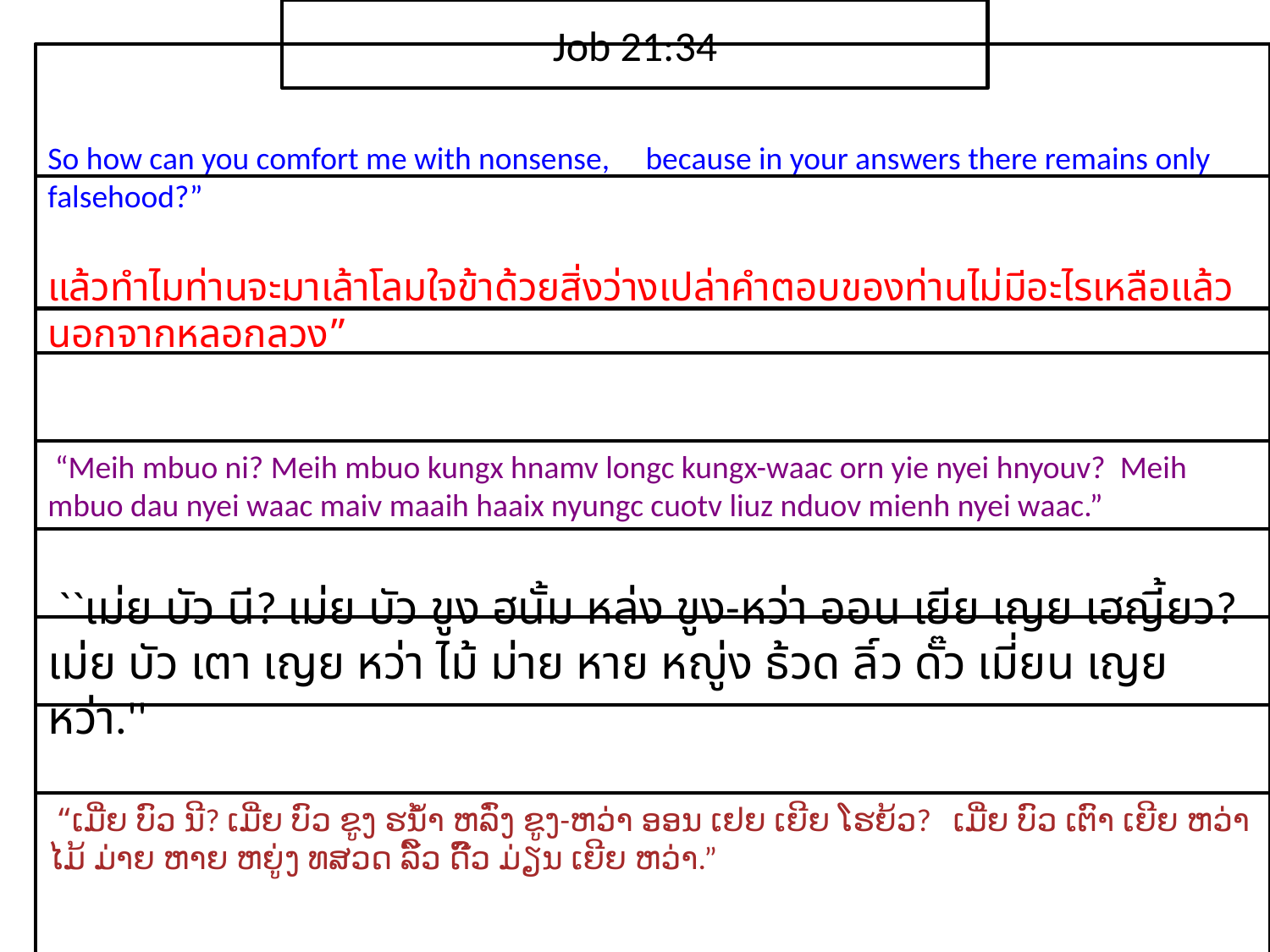

Job 21:34
So how can you comfort me with nonsense,     because in your answers there remains only falsehood?”
แล้ว​ทำไม​ท่าน​จะ​มา​เล้าโลม​ใจ​ข้า​ด้วย​สิ่ง​ว่าง​เปล่าคำตอบ​ของ​ท่าน​ไม่​มี​อะไร​เหลือ​แล้ว นอก​จาก​หลอก​ลวง”
 “Meih mbuo ni? Meih mbuo kungx hnamv longc kungx-waac orn yie nyei hnyouv?  Meih mbuo dau nyei waac maiv maaih haaix nyungc cuotv liuz nduov mienh nyei waac.”
 ``เม่ย บัว นี? เม่ย บัว ขูง ฮนั้ม หล่ง ขูง-หว่า ออน เยีย เญย เฮญี้ยว?  เม่ย บัว เตา เญย หว่า ไม้ ม่าย หาย หญู่ง ธ้วด ลิ์ว ดั๊ว เมี่ยน เญย หว่า.''
 “ເມີ່ຍ ບົວ ນີ? ເມີ່ຍ ບົວ ຂູງ ຮນ້ຳ ຫລົ່ງ ຂູງ-ຫວ່າ ອອນ ເຢຍ ເຍີຍ ໂຮຍ້ວ?   ເມີ່ຍ ບົວ ເຕົາ ເຍີຍ ຫວ່າ ໄມ້ ມ່າຍ ຫາຍ ຫຍູ່ງ ທສວດ ລິ໌ວ ດົ໊ວ ມ່ຽນ ເຍີຍ ຫວ່າ.”